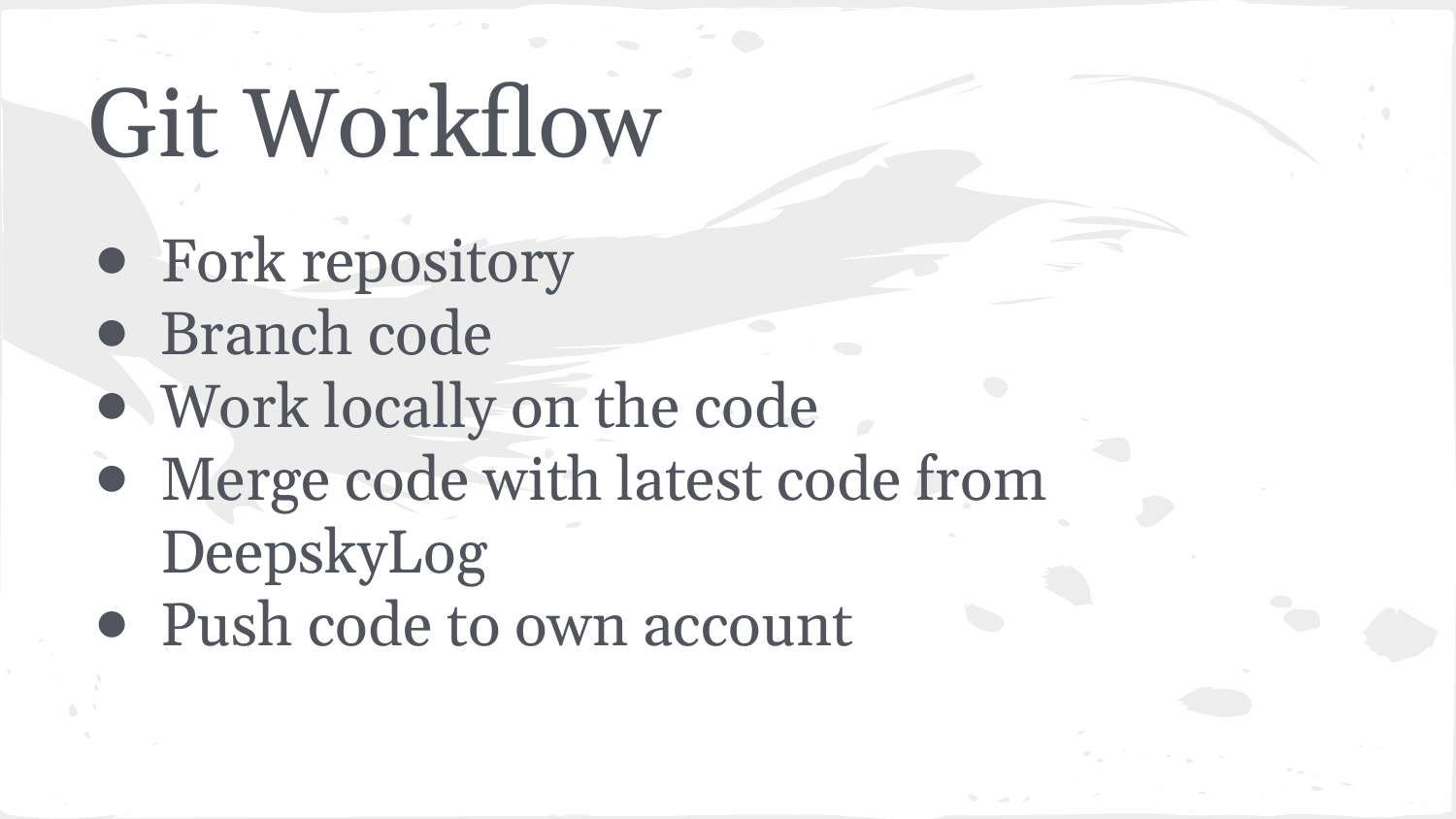

# Git Workflow
Fork repository
Branch code
Work locally on the code
Merge code with latest code from DeepskyLog
Push code to own account